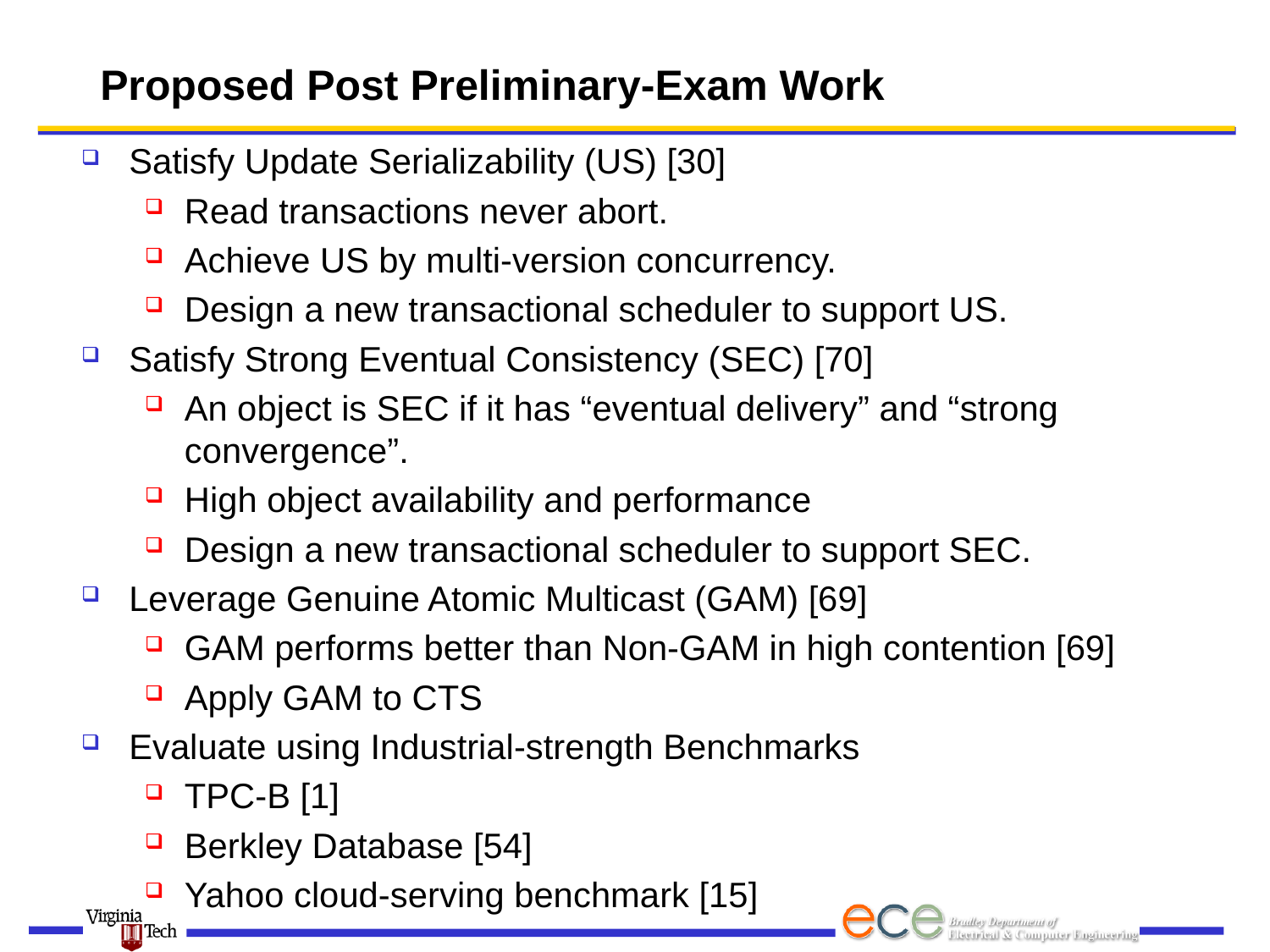

# Proposed Post Preliminary-Exam Work
Satisfy Update Serializability (US) [30]
Read transactions never abort.
Achieve US by multi-version concurrency.
Design a new transactional scheduler to support US.
Satisfy Strong Eventual Consistency (SEC) [70]
An object is SEC if it has “eventual delivery” and “strong convergence”.
High object availability and performance
Design a new transactional scheduler to support SEC.
Leverage Genuine Atomic Multicast (GAM) [69]
GAM performs better than Non-GAM in high contention [69]
Apply GAM to CTS
Evaluate using Industrial-strength Benchmarks
TPC-B [1]
Berkley Database [54]
Yahoo cloud-serving benchmark [15]